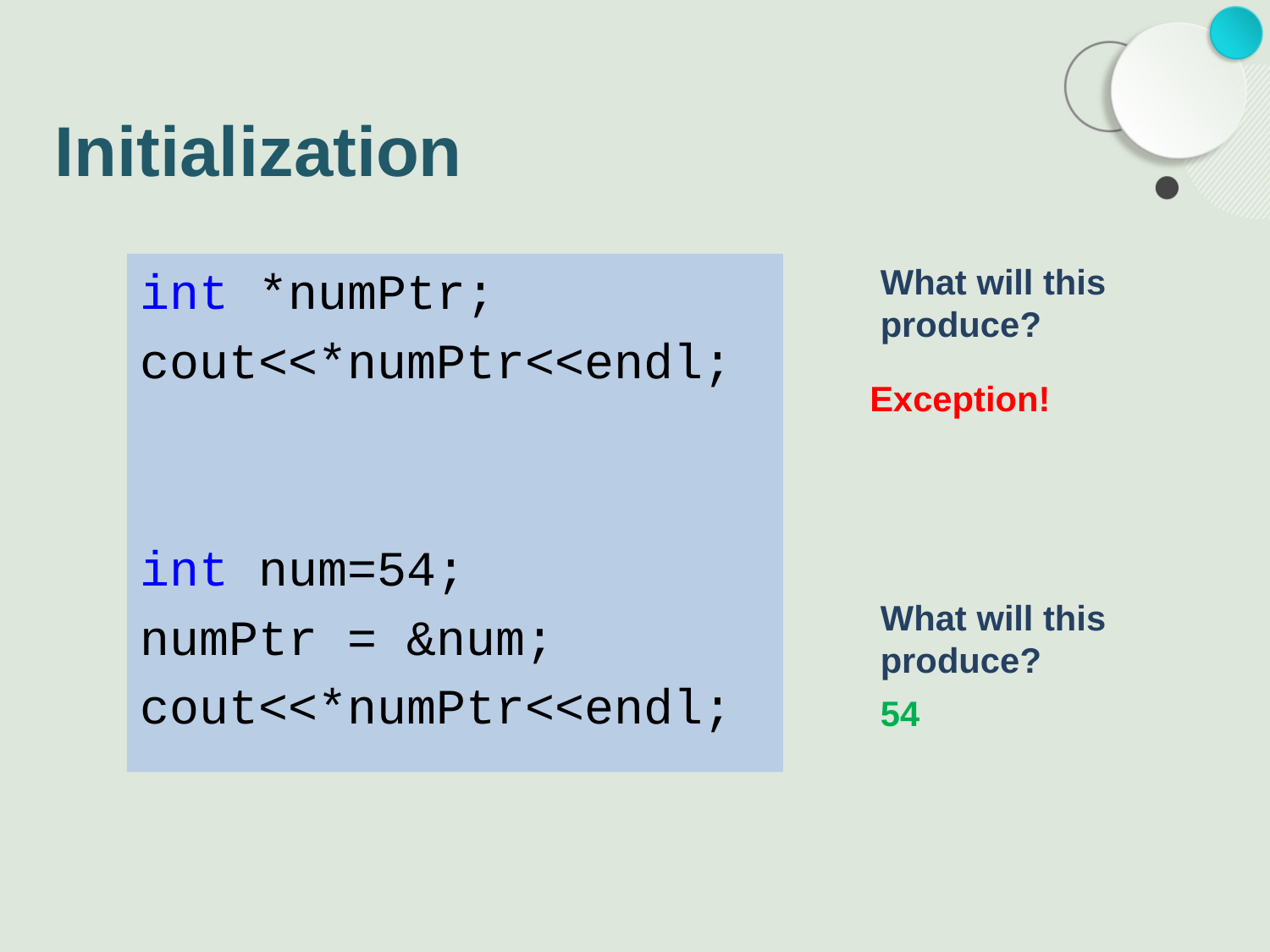

# Initialization
int *numPtr;
cout<<*numPtr<<endl;

int num=54;
numPtr = &num;
cout<<*numPtr<<endl;
What will this produce?
Exception!
What will this produce?
54